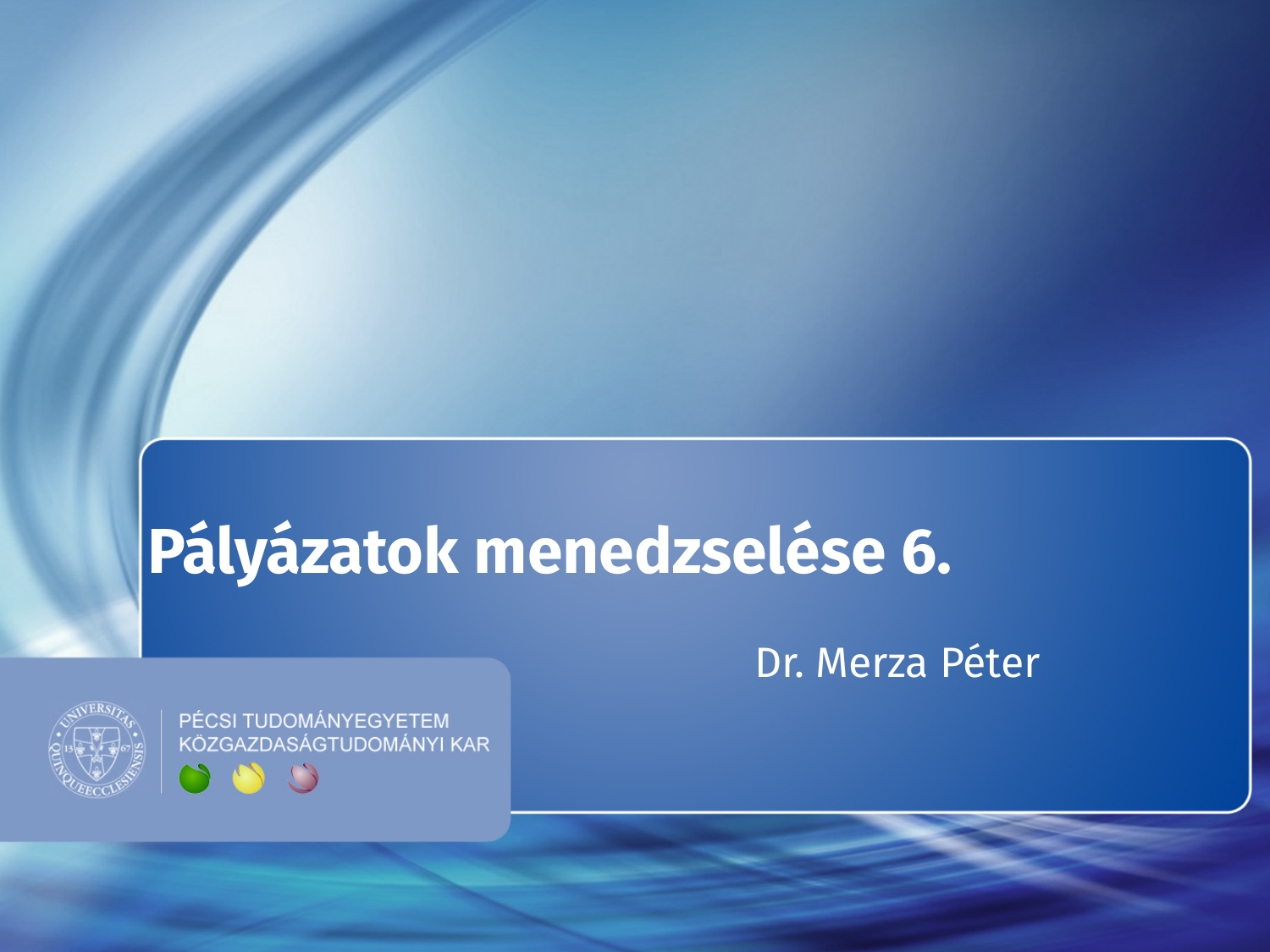

Pályázatok menedzselése 6.
# Dr. Merza Péter